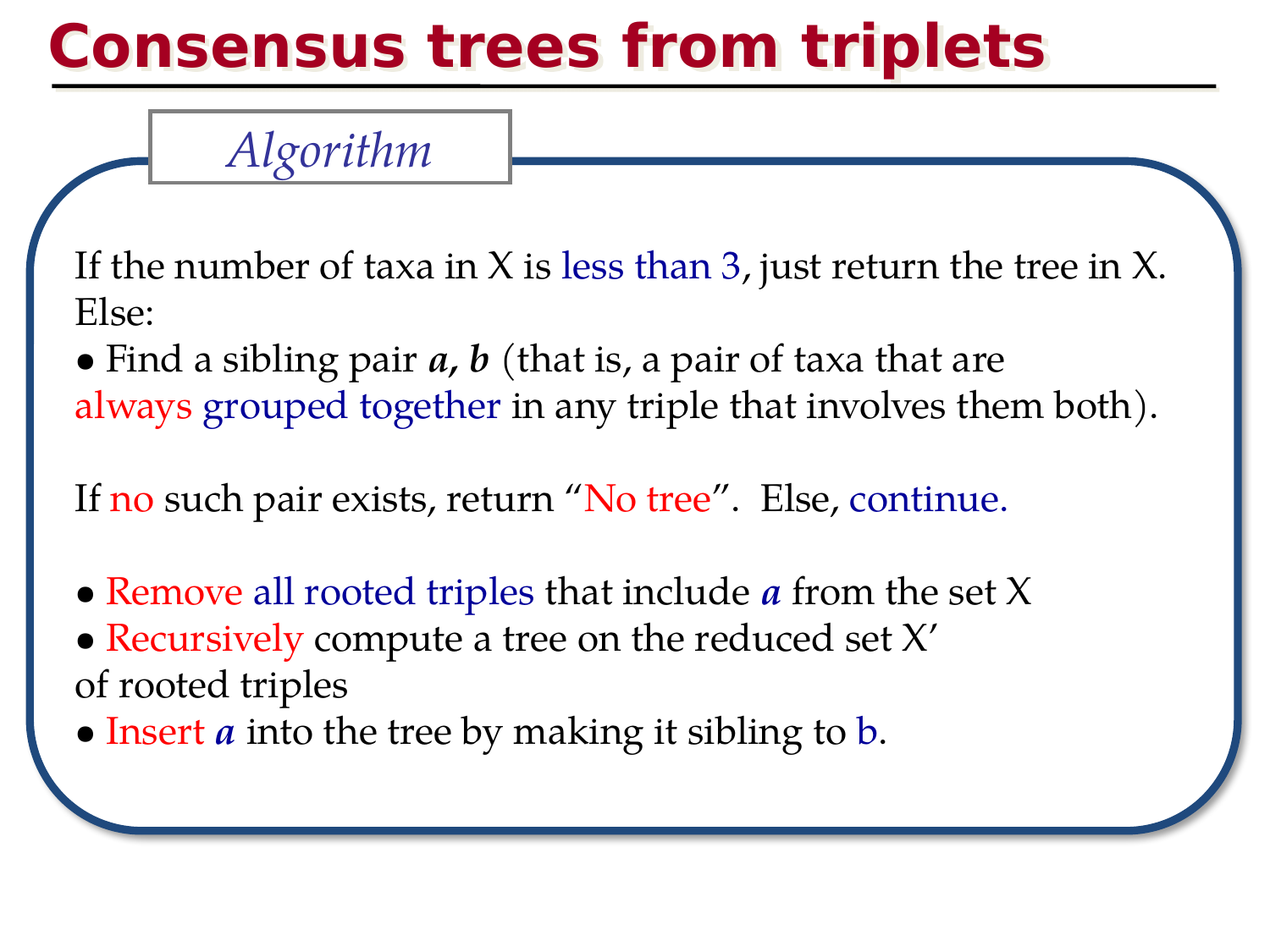

Consensus trees from triplets

Algorithm
If the number of taxa in X is less than 3, just return the tree in X.
Else:
• Find a sibling pair a, b (that is, a pair of taxa that are
always grouped together in any triple that involves them both).

If no such pair exists, return “No tree”.  Else, continue.

• Remove all rooted triples that include a from the set X
• Recursively compute a tree on the reduced set X’
of rooted triples
• Insert a into the tree by making it sibling to b.